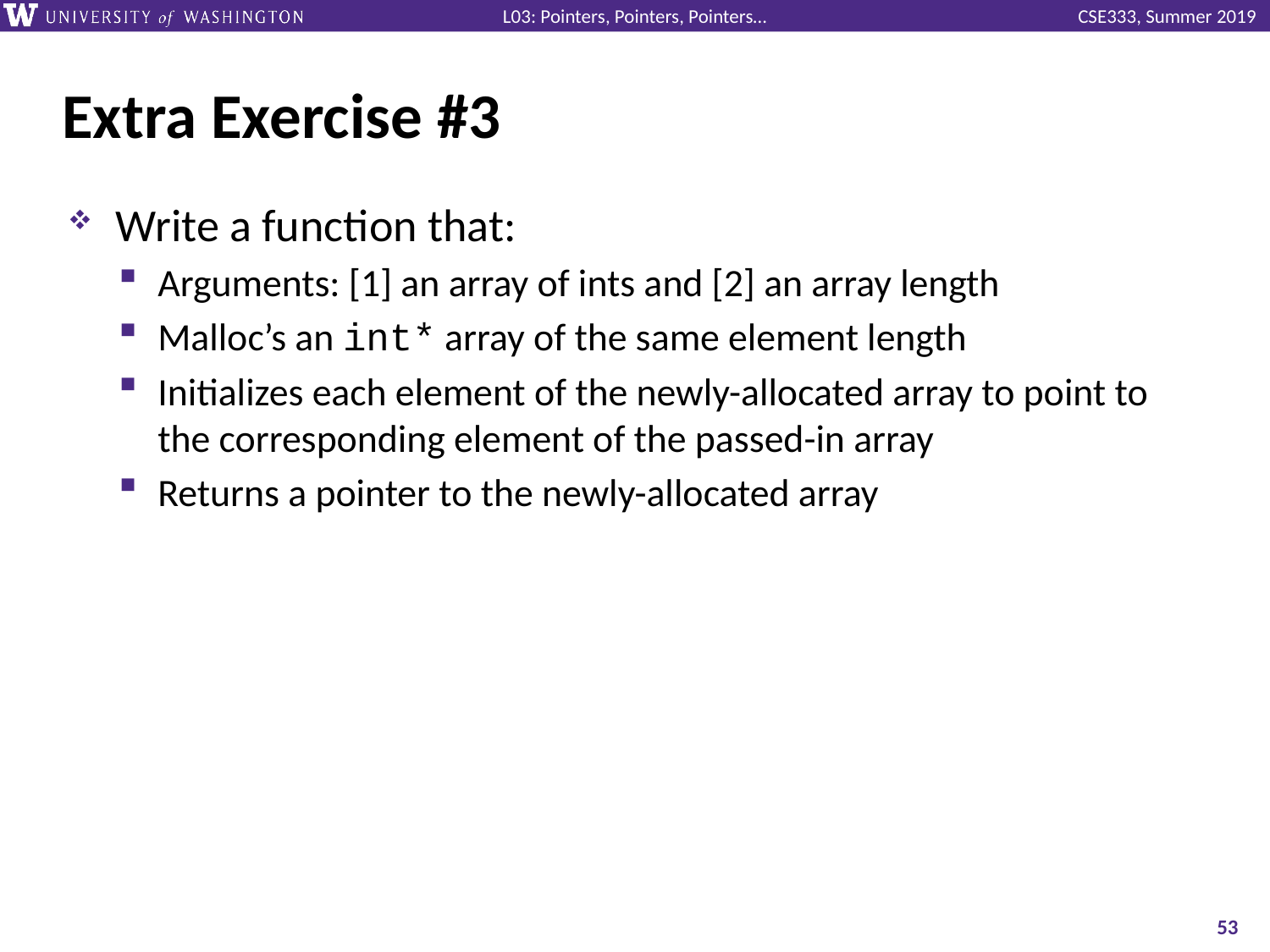

# Extra Exercise #3
Write a function that:
Arguments: [1] an array of ints and [2] an array length
Malloc’s an int* array of the same element length
Initializes each element of the newly-allocated array to point to the corresponding element of the passed-in array
Returns a pointer to the newly-allocated array
53